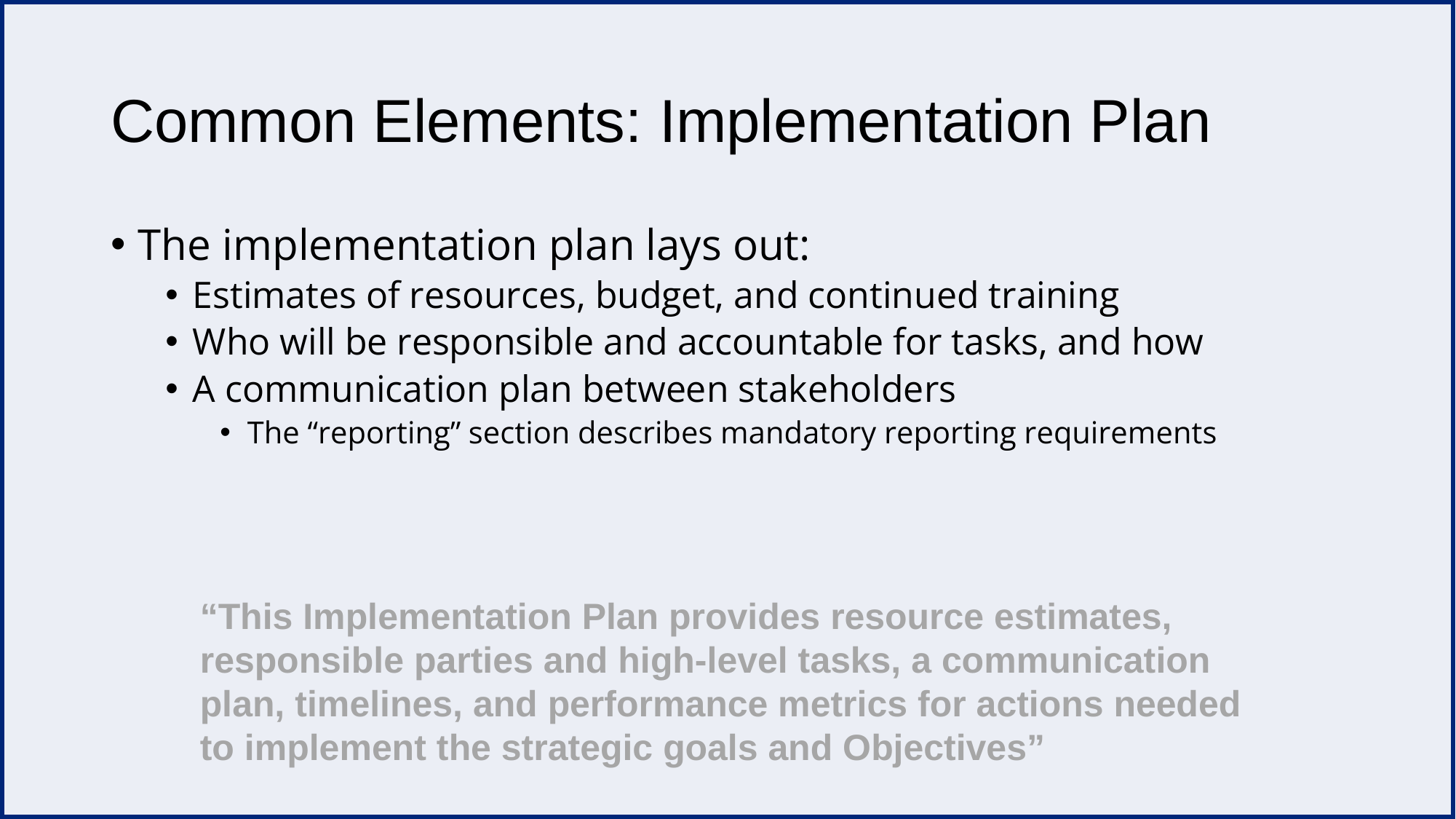

# Common Elements: Implementation Plan
The implementation plan lays out:
Estimates of resources, budget, and continued training
Who will be responsible and accountable for tasks, and how
A communication plan between stakeholders
The “reporting” section describes mandatory reporting requirements
“This Implementation Plan provides resource estimates, responsible parties and high-level tasks, a communication plan, timelines, and performance metrics for actions needed to implement the strategic goals and Objectives”